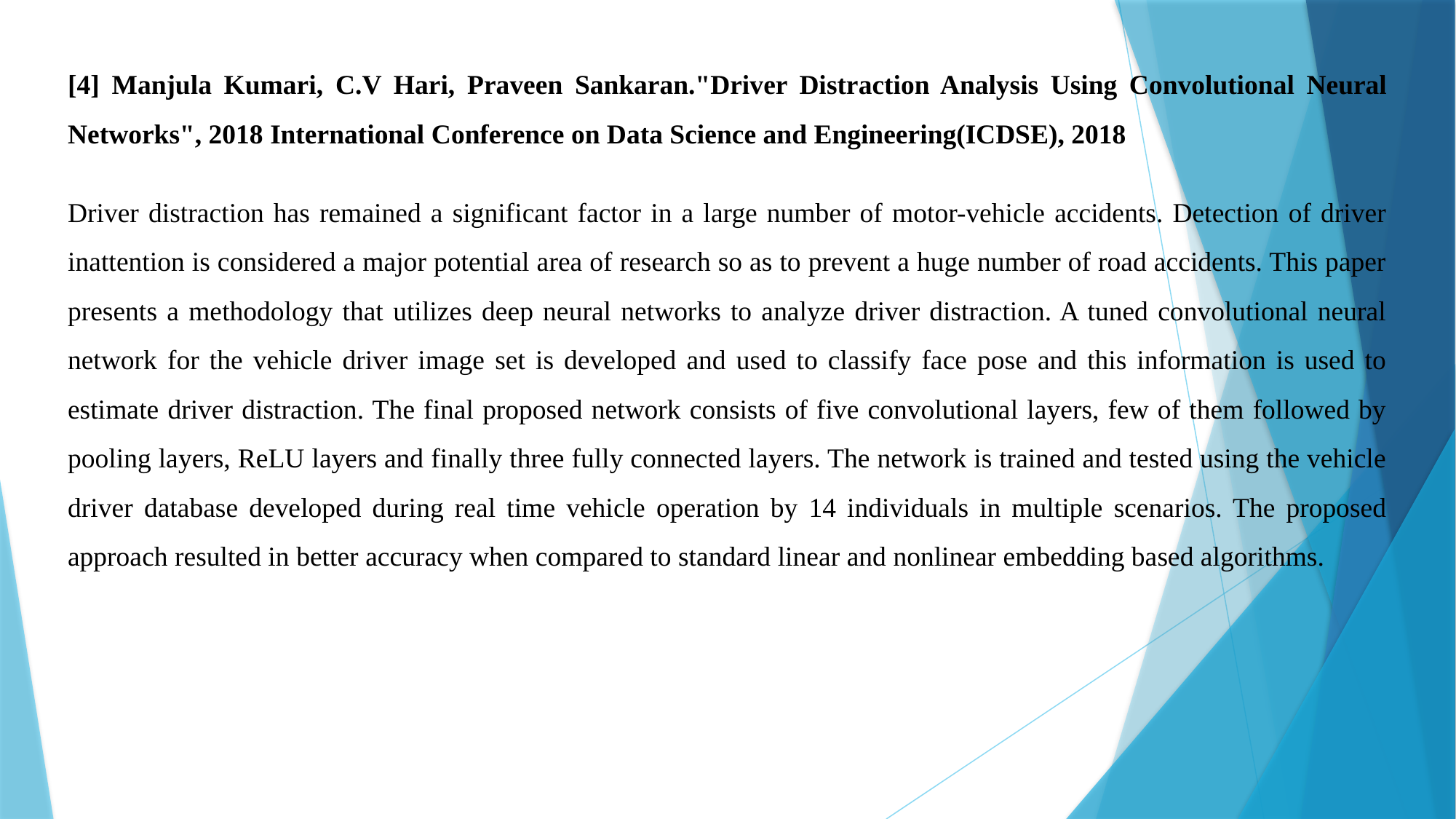

[4] Manjula Kumari, C.V Hari, Praveen Sankaran."Driver Distraction Analysis Using Convolutional Neural Networks", 2018 International Conference on Data Science and Engineering(ICDSE), 2018
Driver distraction has remained a significant factor in a large number of motor-vehicle accidents. Detection of driver inattention is considered a major potential area of research so as to prevent a huge number of road accidents. This paper presents a methodology that utilizes deep neural networks to analyze driver distraction. A tuned convolutional neural network for the vehicle driver image set is developed and used to classify face pose and this information is used to estimate driver distraction. The final proposed network consists of five convolutional layers, few of them followed by pooling layers, ReLU layers and finally three fully connected layers. The network is trained and tested using the vehicle driver database developed during real time vehicle operation by 14 individuals in multiple scenarios. The proposed approach resulted in better accuracy when compared to standard linear and nonlinear embedding based algorithms.